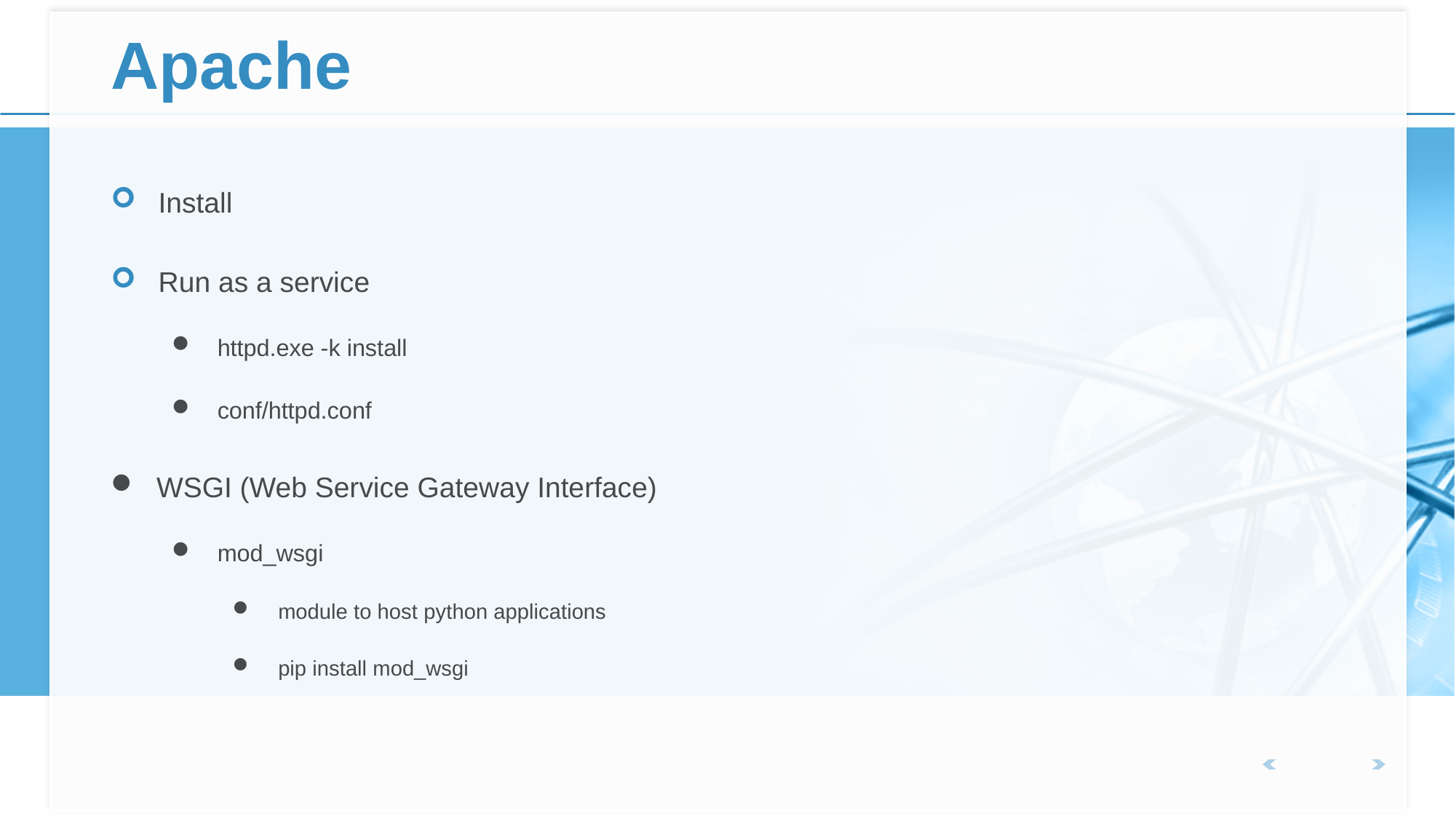

# Apache
Install
Run as a service
httpd.exe -k install
conf/httpd.conf
WSGI (Web Service Gateway Interface)
mod_wsgi
module to host python applications
pip install mod_wsgi